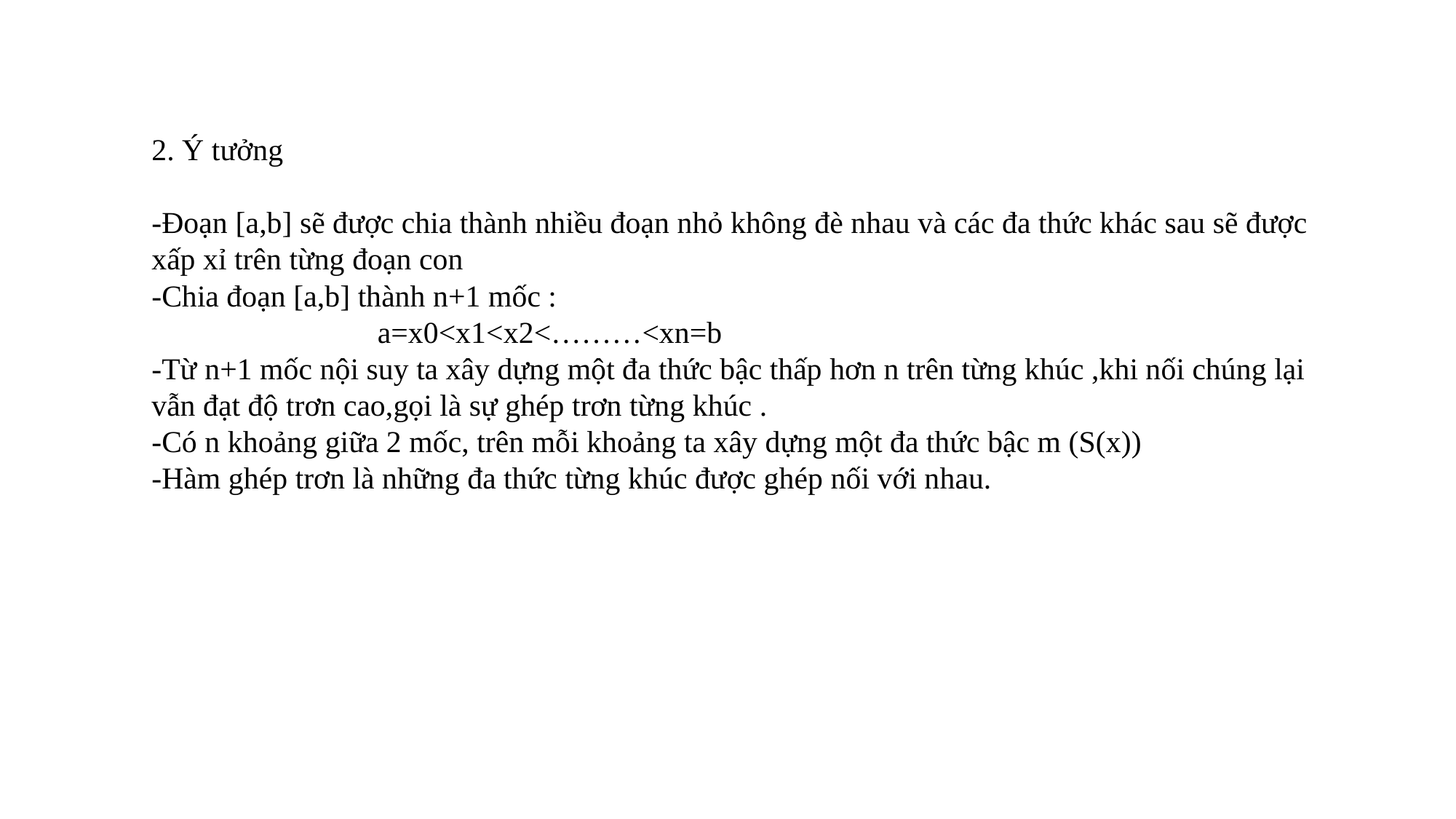

2. Ý tưởng

-Đoạn [a,b] sẽ được chia thành nhiều đoạn nhỏ không đè nhau và các đa thức khác sau sẽ được xấp xỉ trên từng đoạn con
-Chia đoạn [a,b] thành n+1 mốc :
		 a=x0<x1<x2<………<xn=b
-Từ n+1 mốc nội suy ta xây dựng một đa thức bậc thấp hơn n trên từng khúc ,khi nối chúng lại vẫn đạt độ trơn cao,gọi là sự ghép trơn từng khúc .
-Có n khoảng giữa 2 mốc, trên mỗi khoảng ta xây dựng một đa thức bậc m (S(x))
-Hàm ghép trơn là những đa thức từng khúc được ghép nối với nhau.